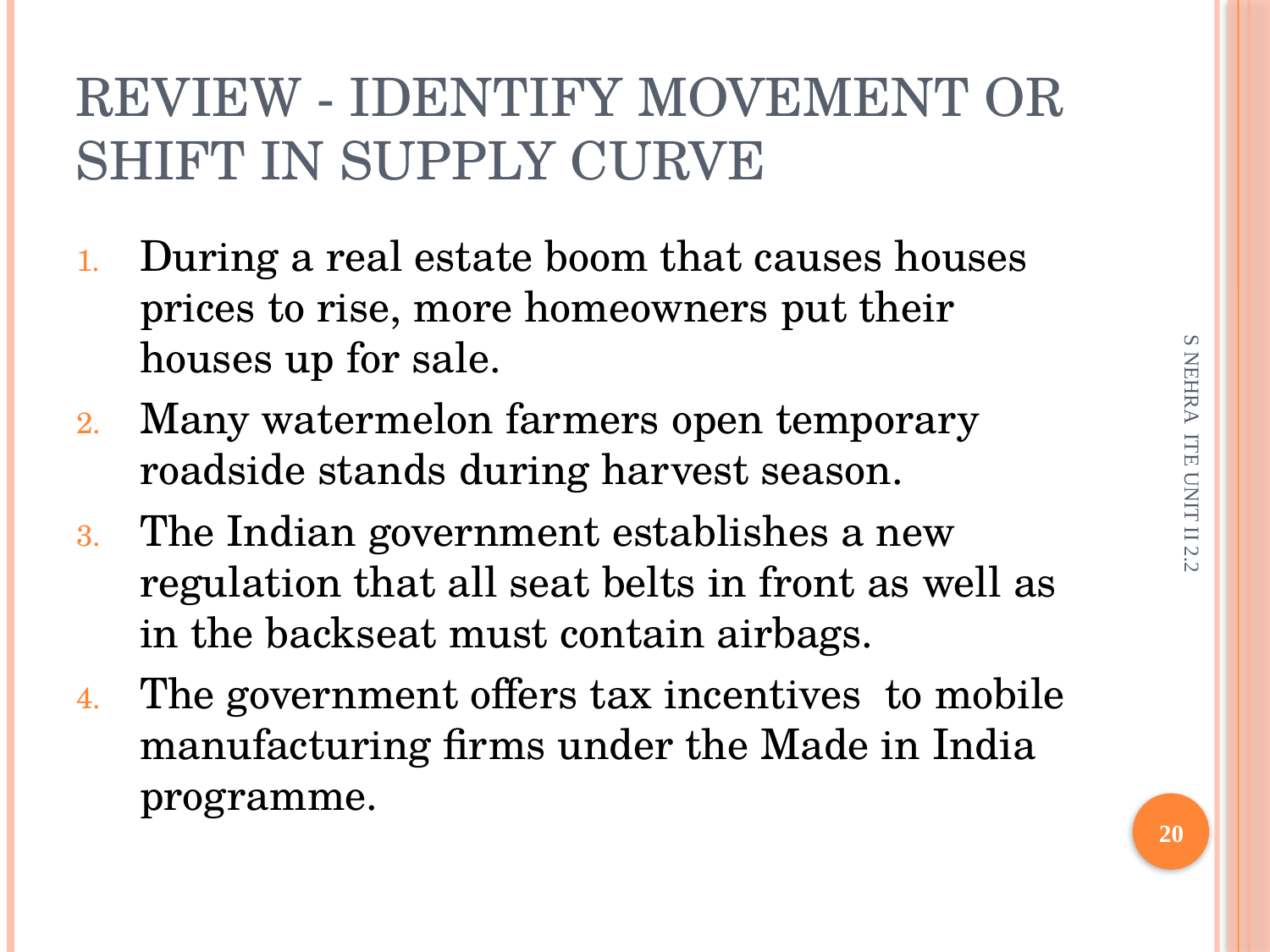

# Review - identify movement or shift in supply curve
During a real estate boom that causes houses prices to rise, more homeowners put their houses up for sale.
Many watermelon farmers open temporary roadside stands during harvest season.
The Indian government establishes a new regulation that all seat belts in front as well as in the backseat must contain airbags.
The government offers tax incentives  to mobile manufacturing firms under the Made in India programme.
S NEHRA  ITE UNIT II 2.2
20